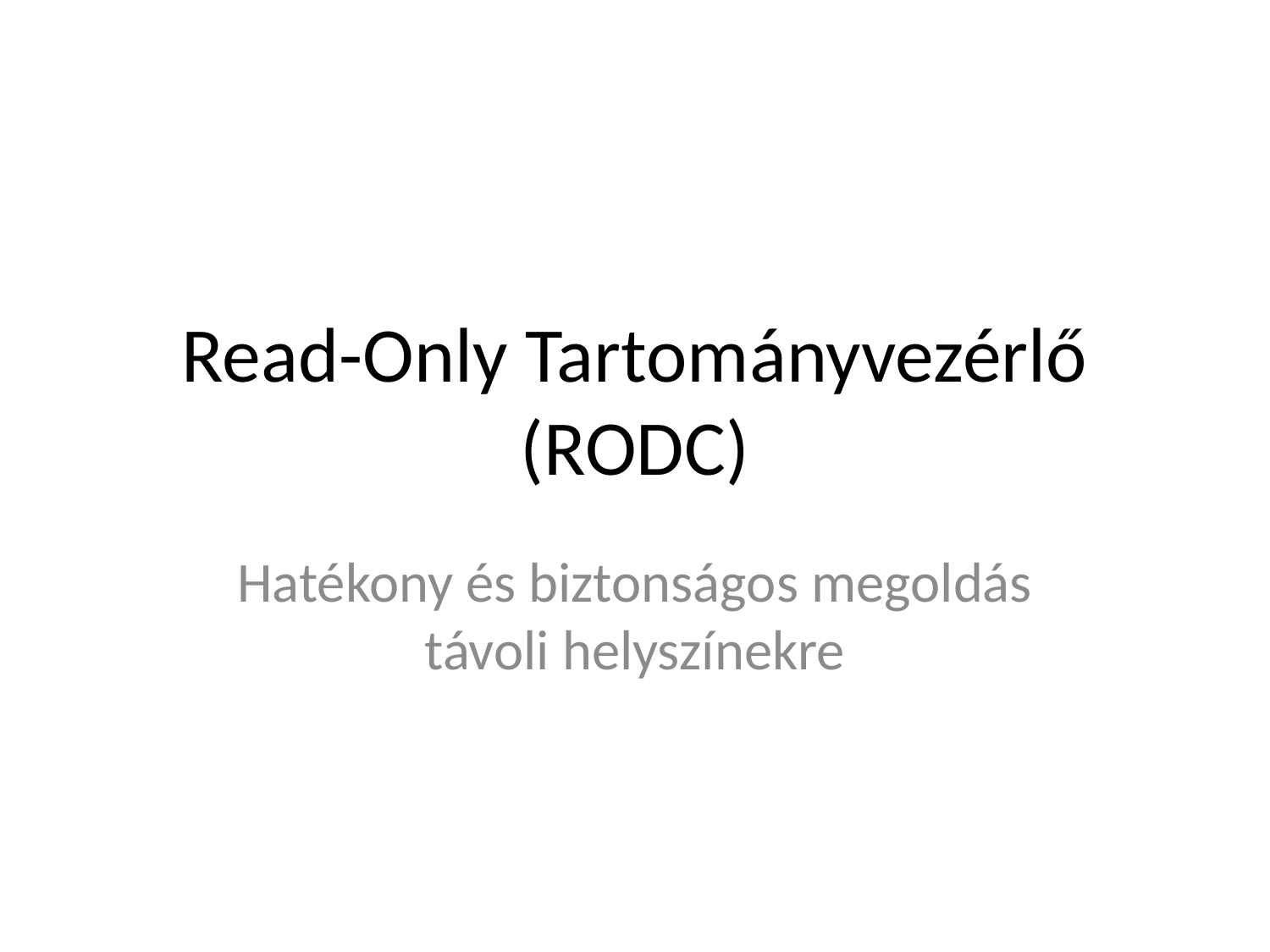

# Read-Only Tartományvezérlő (RODC)
Hatékony és biztonságos megoldás távoli helyszínekre